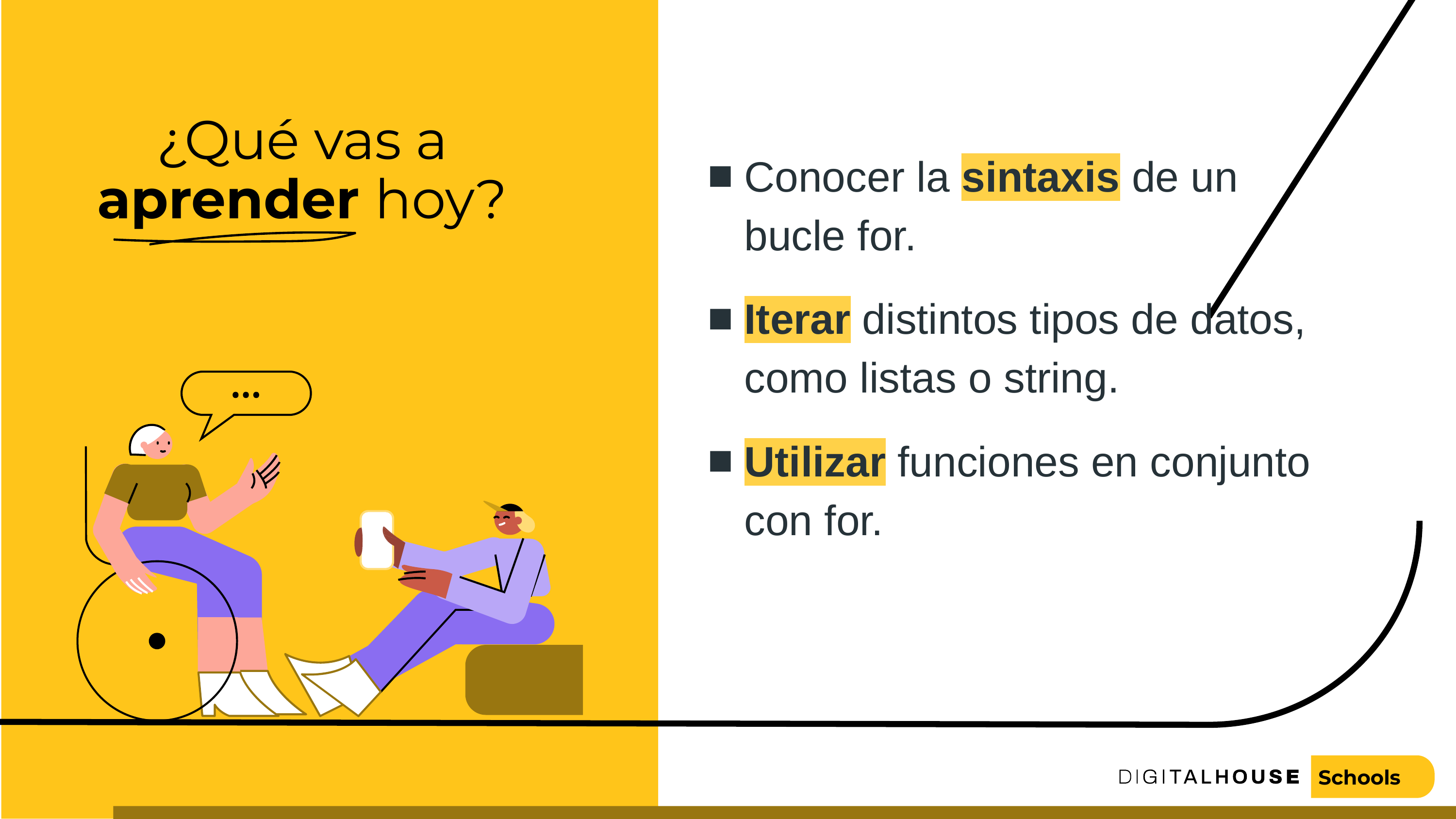

# ¿Qué vas a aprender hoy?

Conocer la sintaxis de un bucle for.
Iterar distintos tipos de datos, como listas o string.
Utilizar funciones en conjunto con for.

Schools